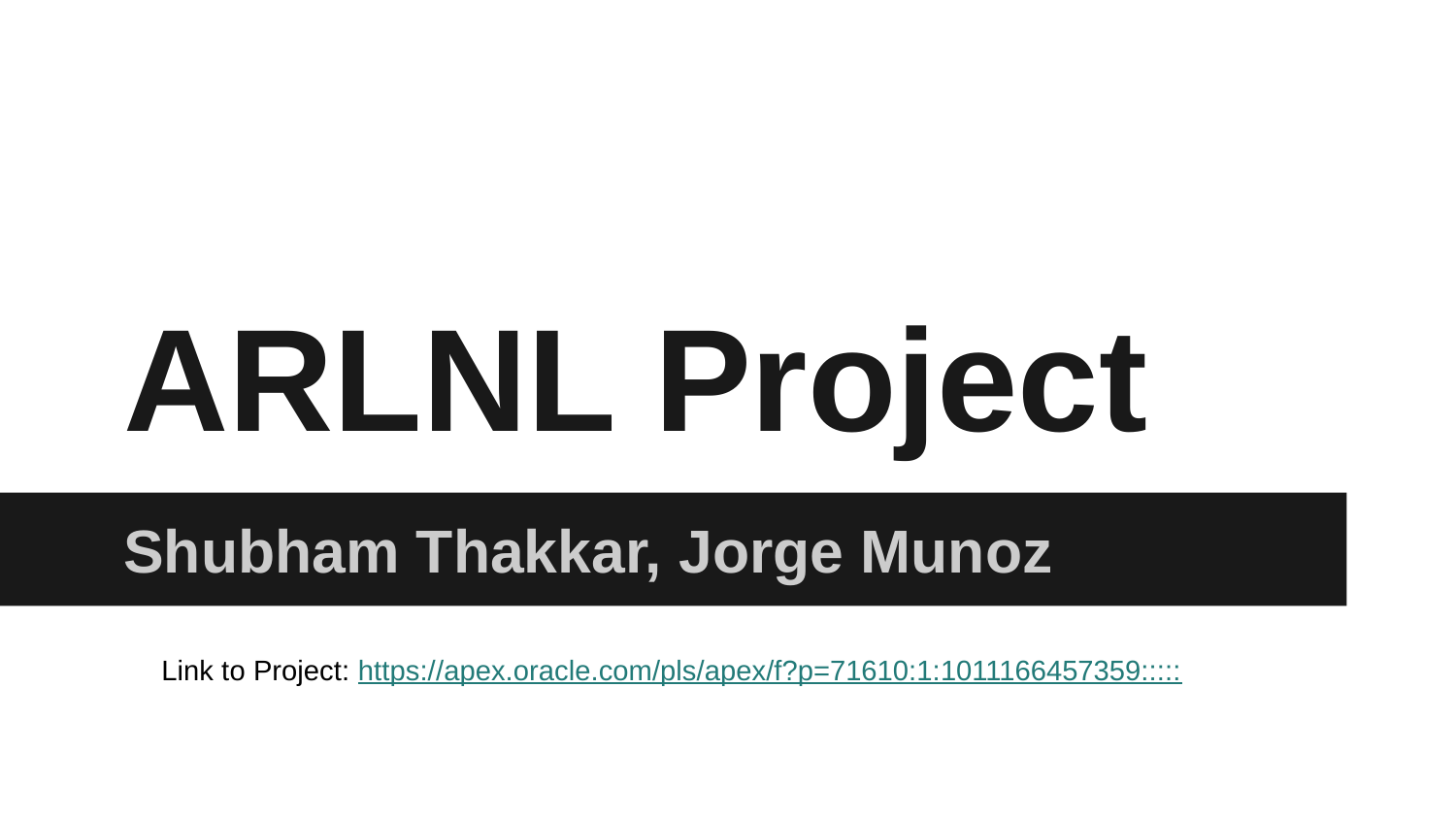

ARLNL Project
Shubham Thakkar, Jorge Munoz
Link to Project: https://apex.oracle.com/pls/apex/f?p=71610:1:1011166457359:::::